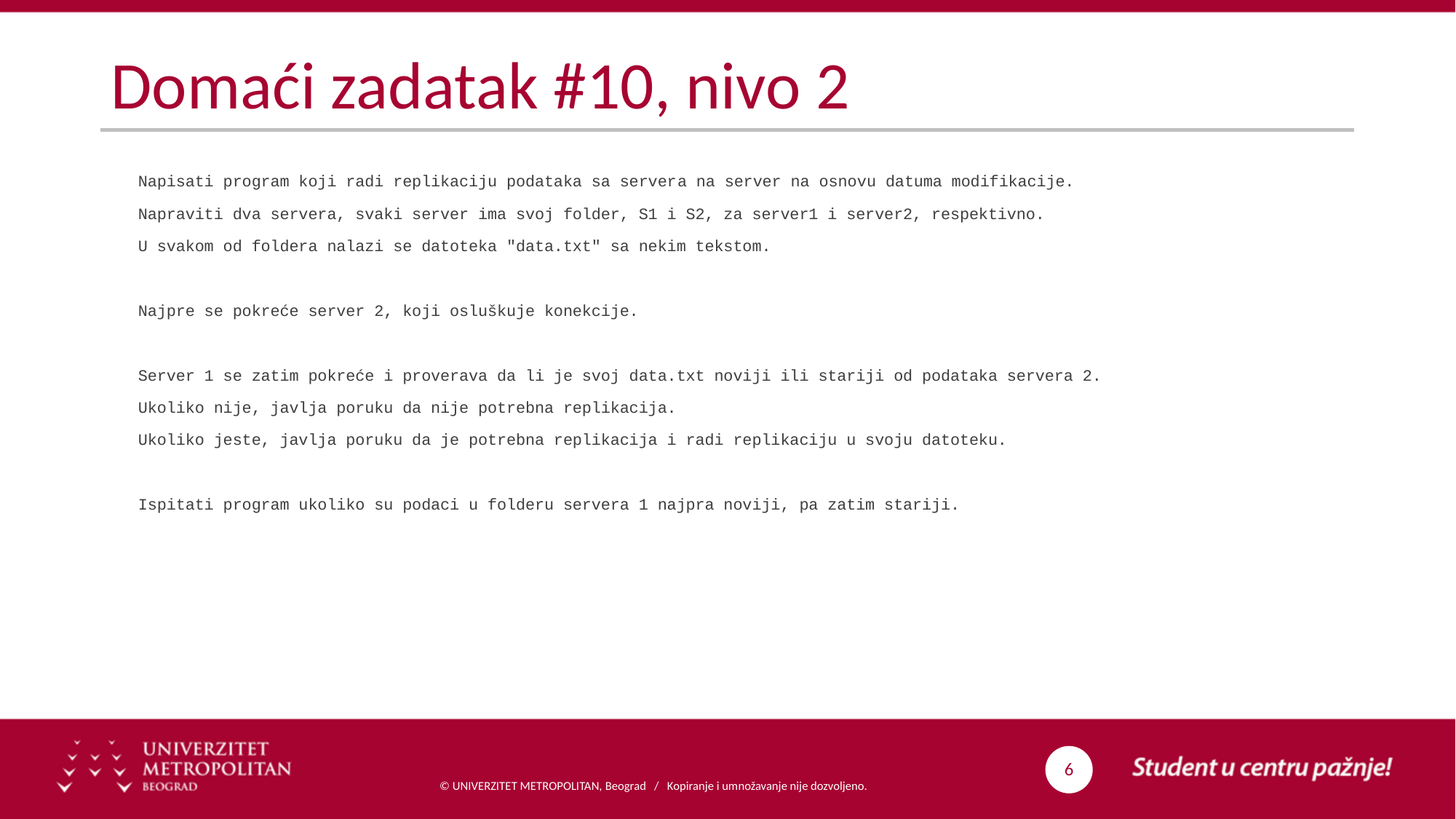

# Domaći zadatak #10, nivo 2
Napisati program koji radi replikaciju podataka sa servera na server na osnovu datuma modifikacije.
Napraviti dva servera, svaki server ima svoj folder, S1 i S2, za server1 i server2, respektivno.
U svakom od foldera nalazi se datoteka "data.txt" sa nekim tekstom.

Najpre se pokreće server 2, koji osluškuje konekcije.

Server 1 se zatim pokreće i proverava da li je svoj data.txt noviji ili stariji od podataka servera 2.
Ukoliko nije, javlja poruku da nije potrebna replikacija.
Ukoliko jeste, javlja poruku da je potrebna replikacija i radi replikaciju u svoju datoteku.

Ispitati program ukoliko su podaci u folderu servera 1 najpra noviji, pa zatim stariji.